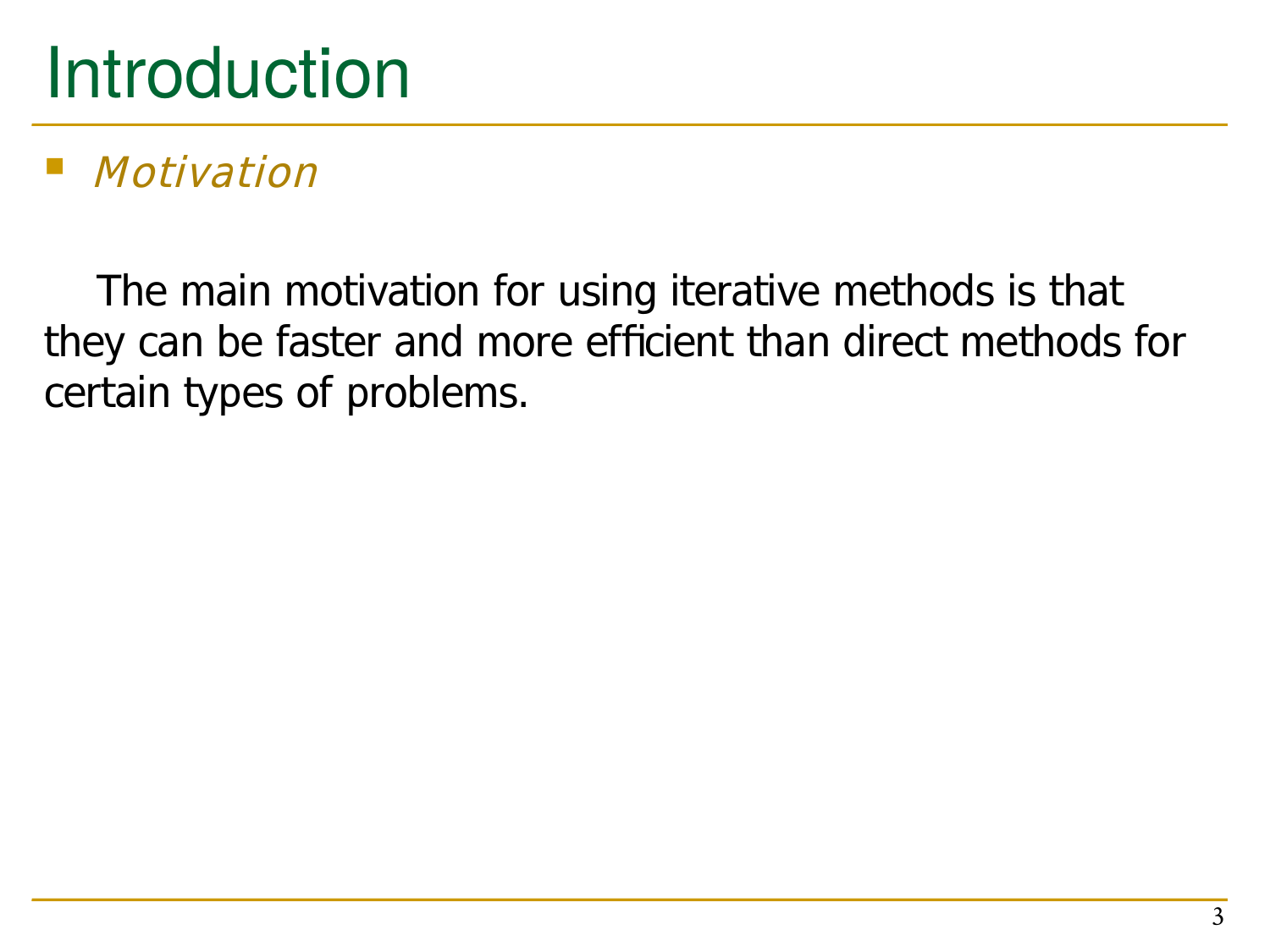

# Introduction
Motivation

    The main motivation for using iterative methods is that they can be faster and more efficient than direct methods for certain types of problems.
3